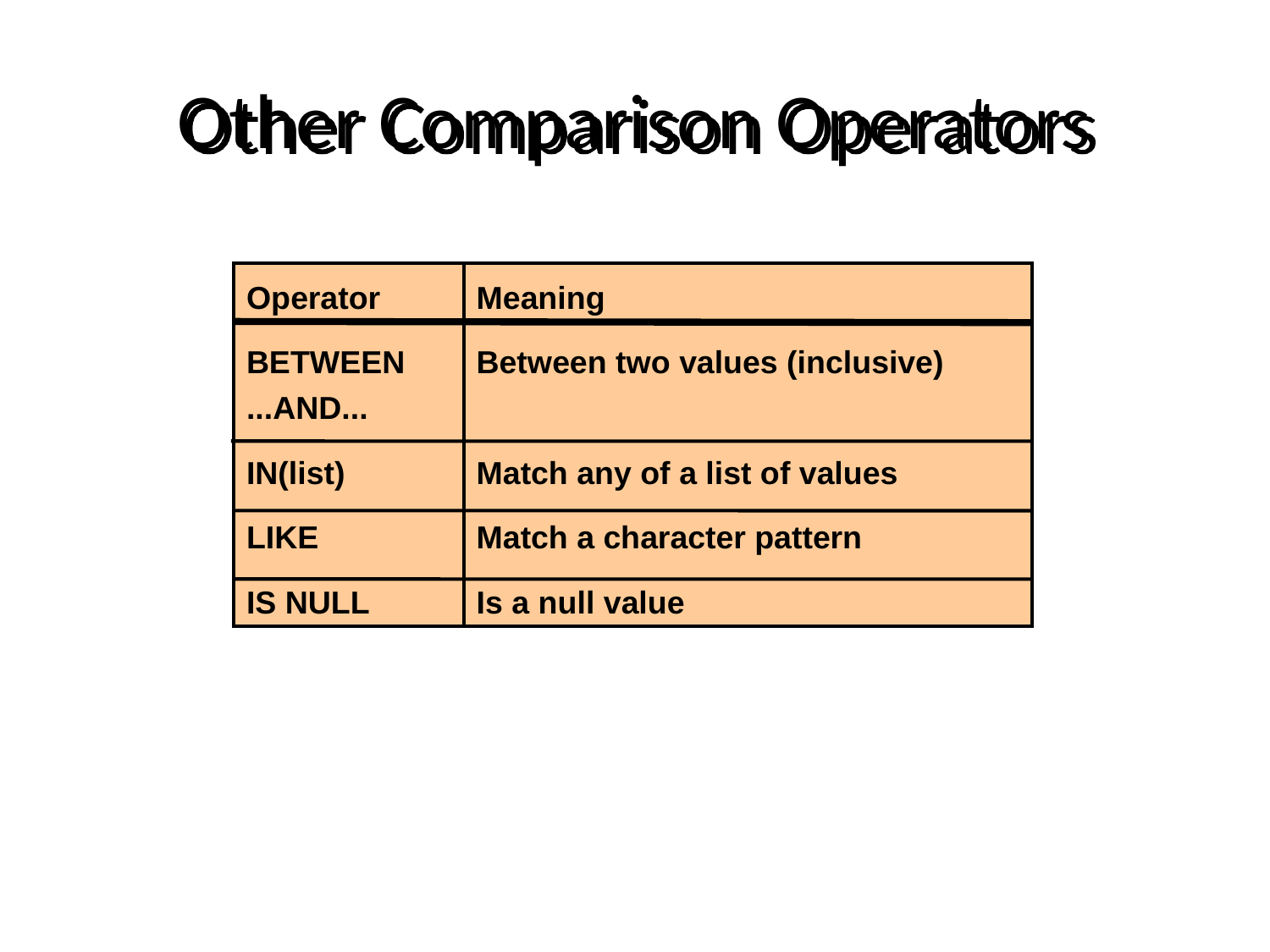

# Other Comparison Operators
Operator
BETWEEN
...AND...
IN(list)
LIKE
IS NULL
Meaning
Between two values (inclusive)
Match any of a list of values
Match a character pattern
Is a null value